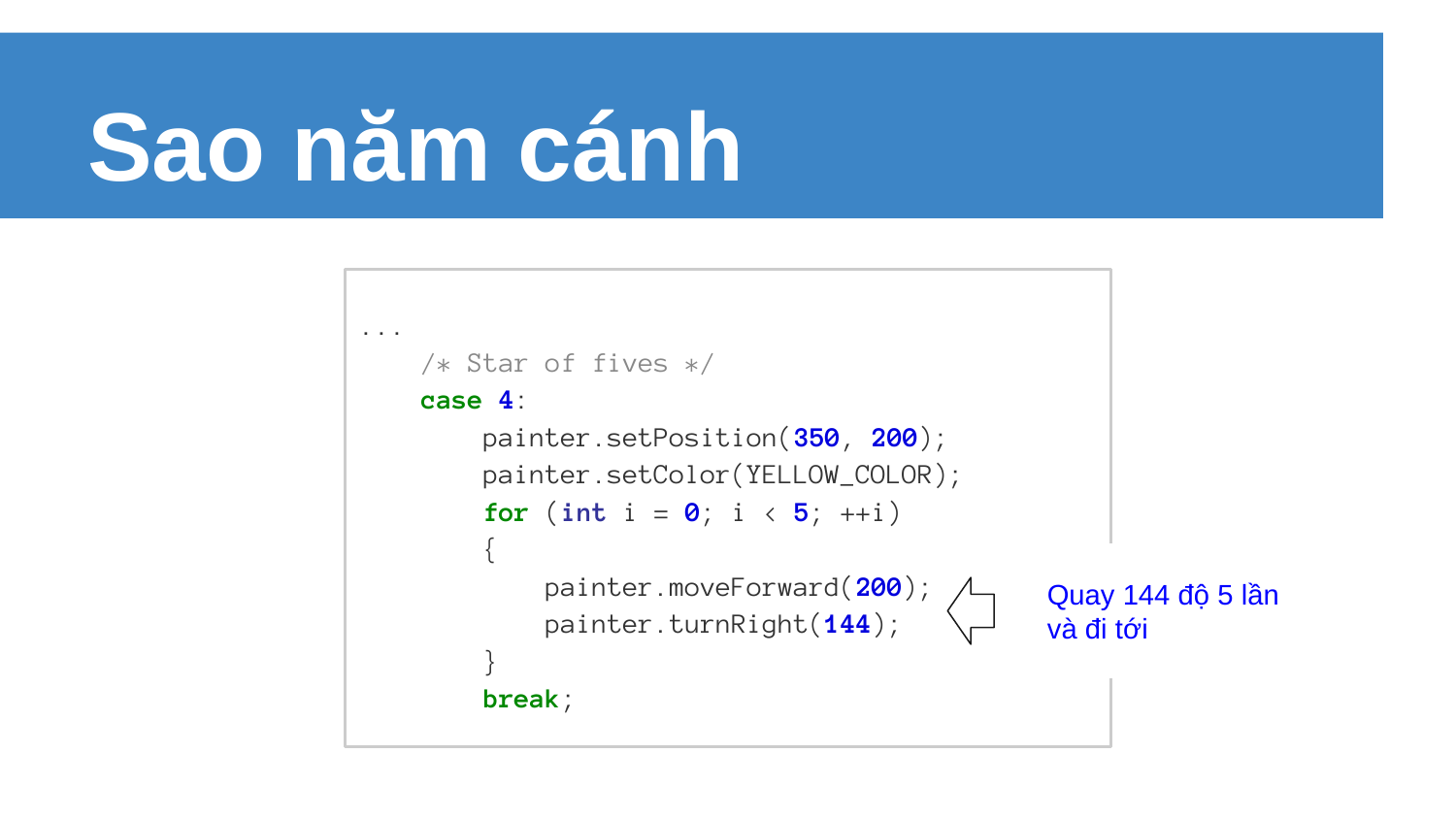

# Sao năm cánh

...
    /* Star of fives */
    case 4:
        painter.setPosition(350, 200);
        painter.setColor(YELLOW_COLOR);
        for (int i = 0; i < 5; ++i)
        {
            painter.moveForward(200);
            painter.turnRight(144);
        }
        break;
Quay 144 độ 5 lần và đi tới